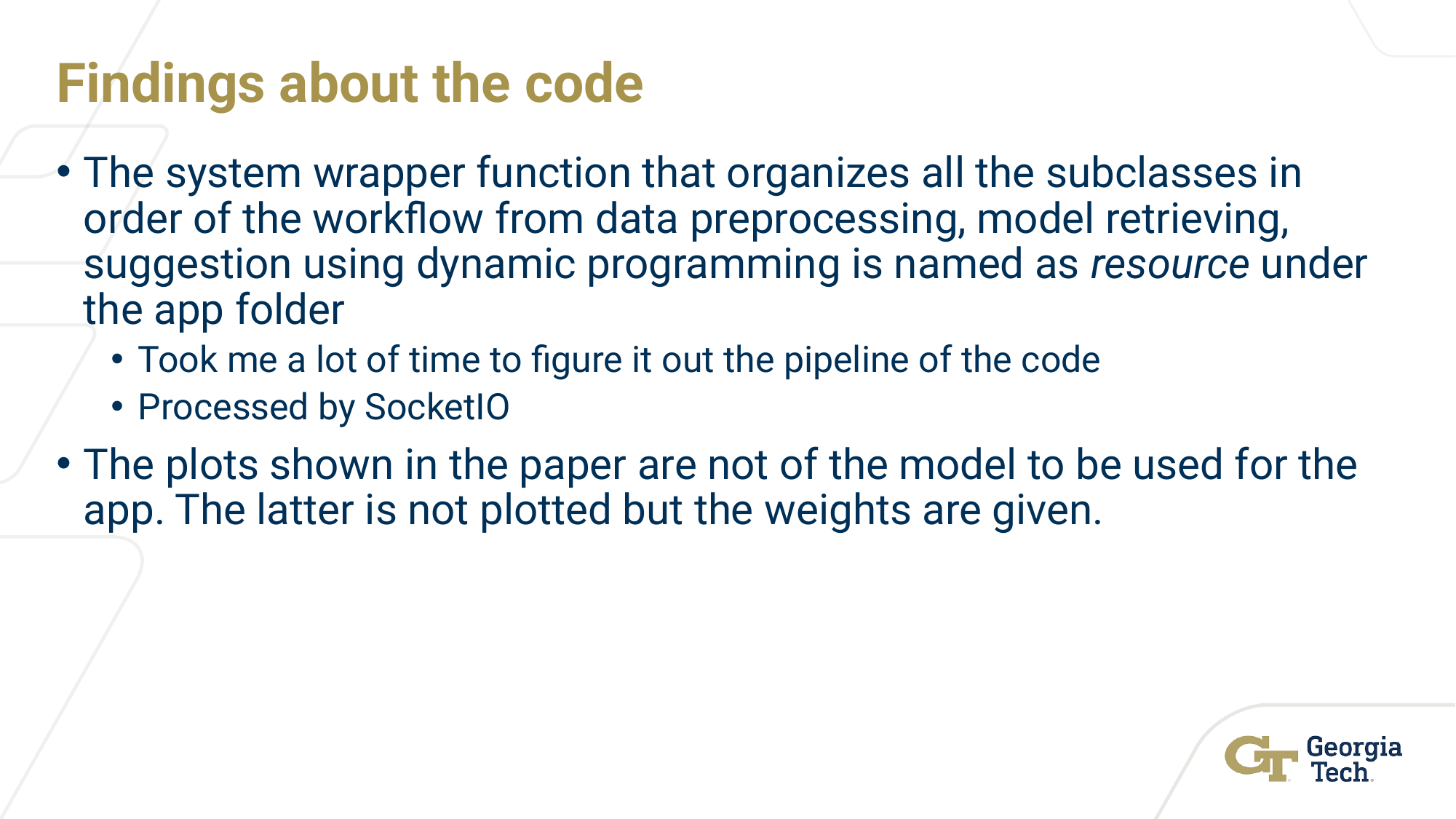

# Findings about the code
The system wrapper function that organizes all the subclasses in order of the workflow from data preprocessing, model retrieving, suggestion using dynamic programming is named as resource under the app folder
Took me a lot of time to figure it out the pipeline of the code
Processed by SocketIO
The plots shown in the paper are not of the model to be used for the app. The latter is not plotted but the weights are given.